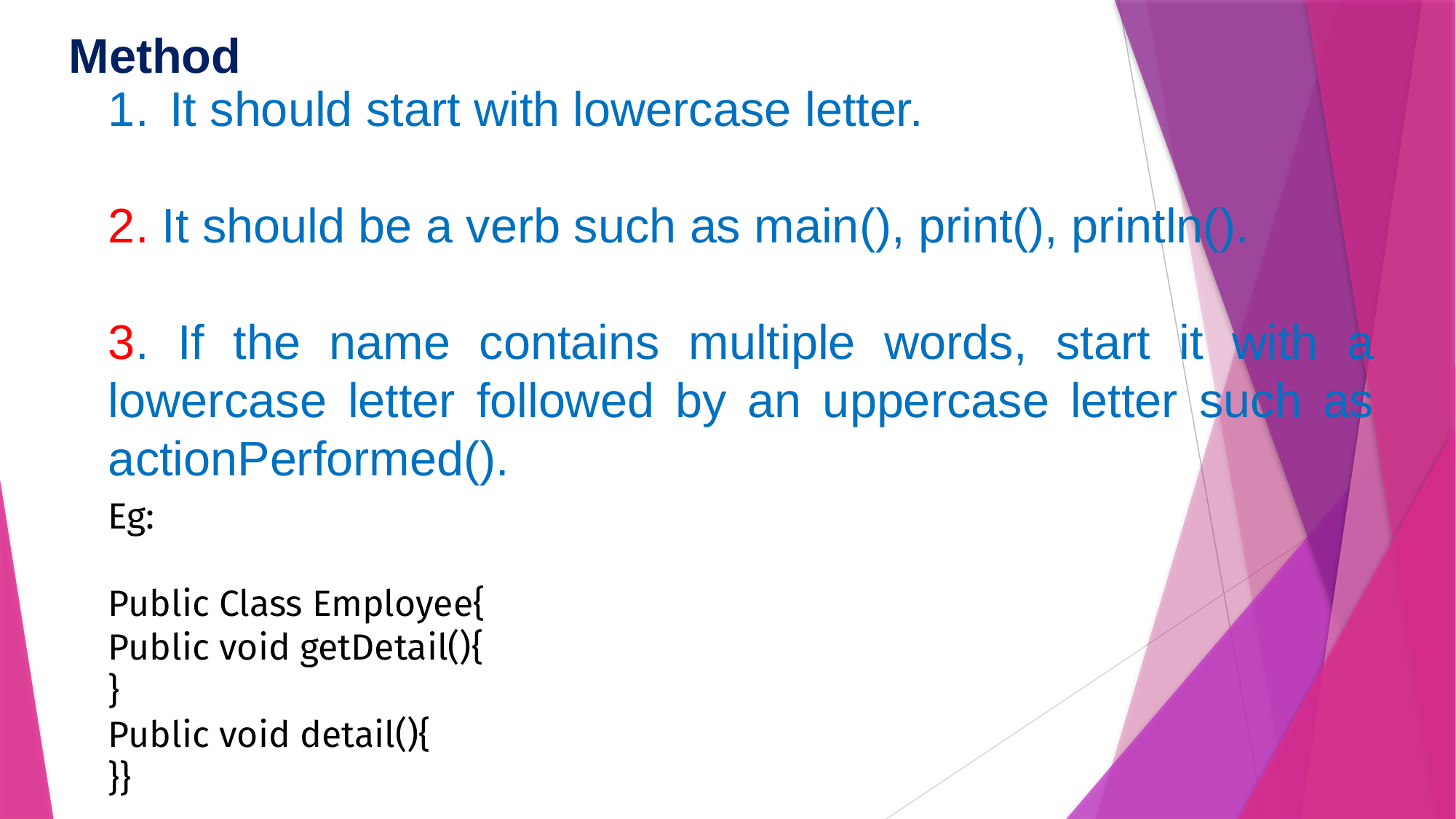

Method
It should start with lowercase letter.
2. It should be a verb such as main(), print(), println().
3. If the name contains multiple words, start it with a lowercase letter followed by an uppercase letter such as actionPerformed().
Eg:

Public Class Employee{
Public void getDetail(){
}
Public void detail(){
}}